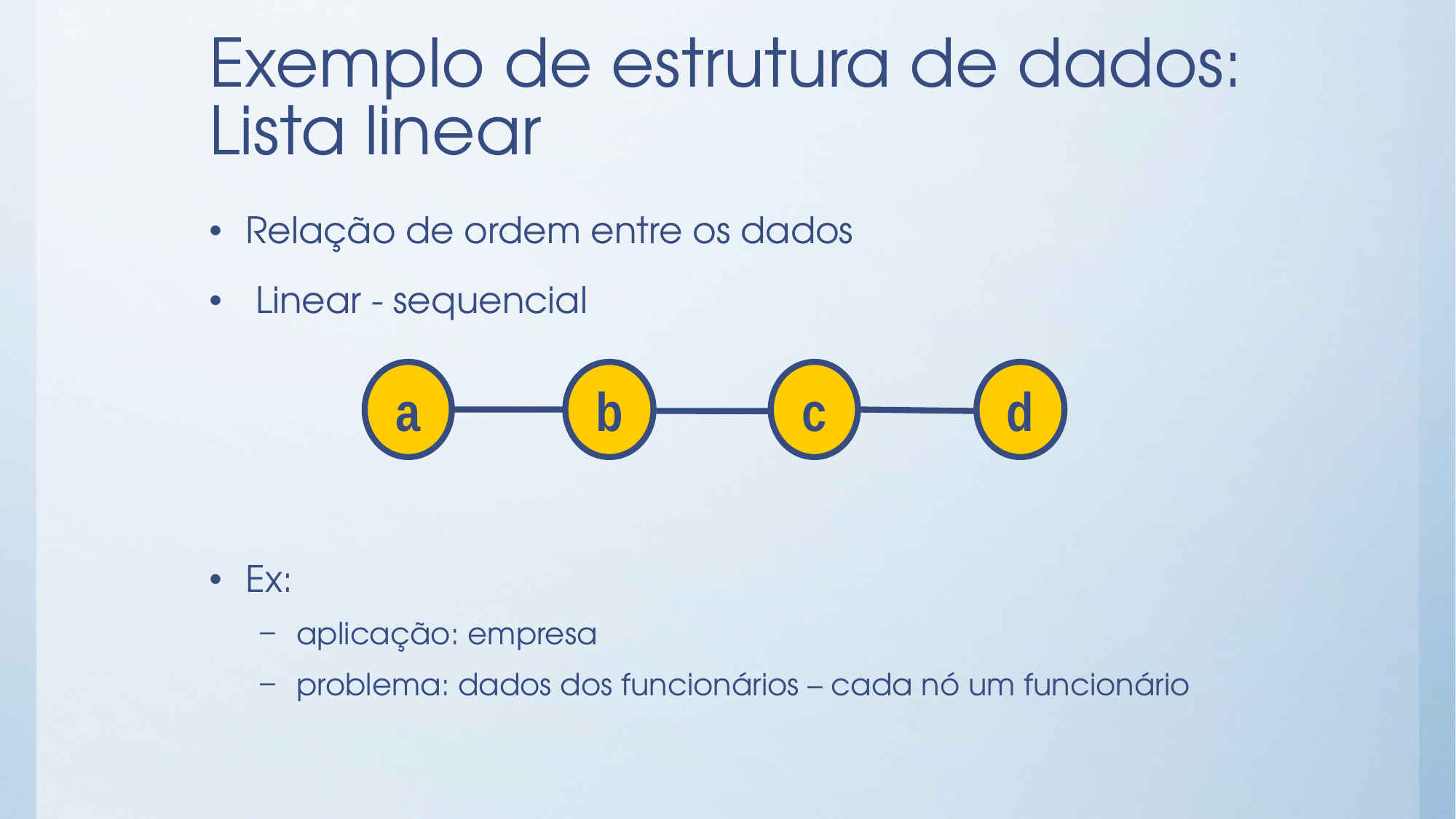

# Exemplo de estrutura de dados: Lista linear
Relação de ordem entre os dados
 Linear - sequencial

Ex:
aplicação: empresa
problema: dados dos funcionários – cada nó um funcionário

a
b
c
d